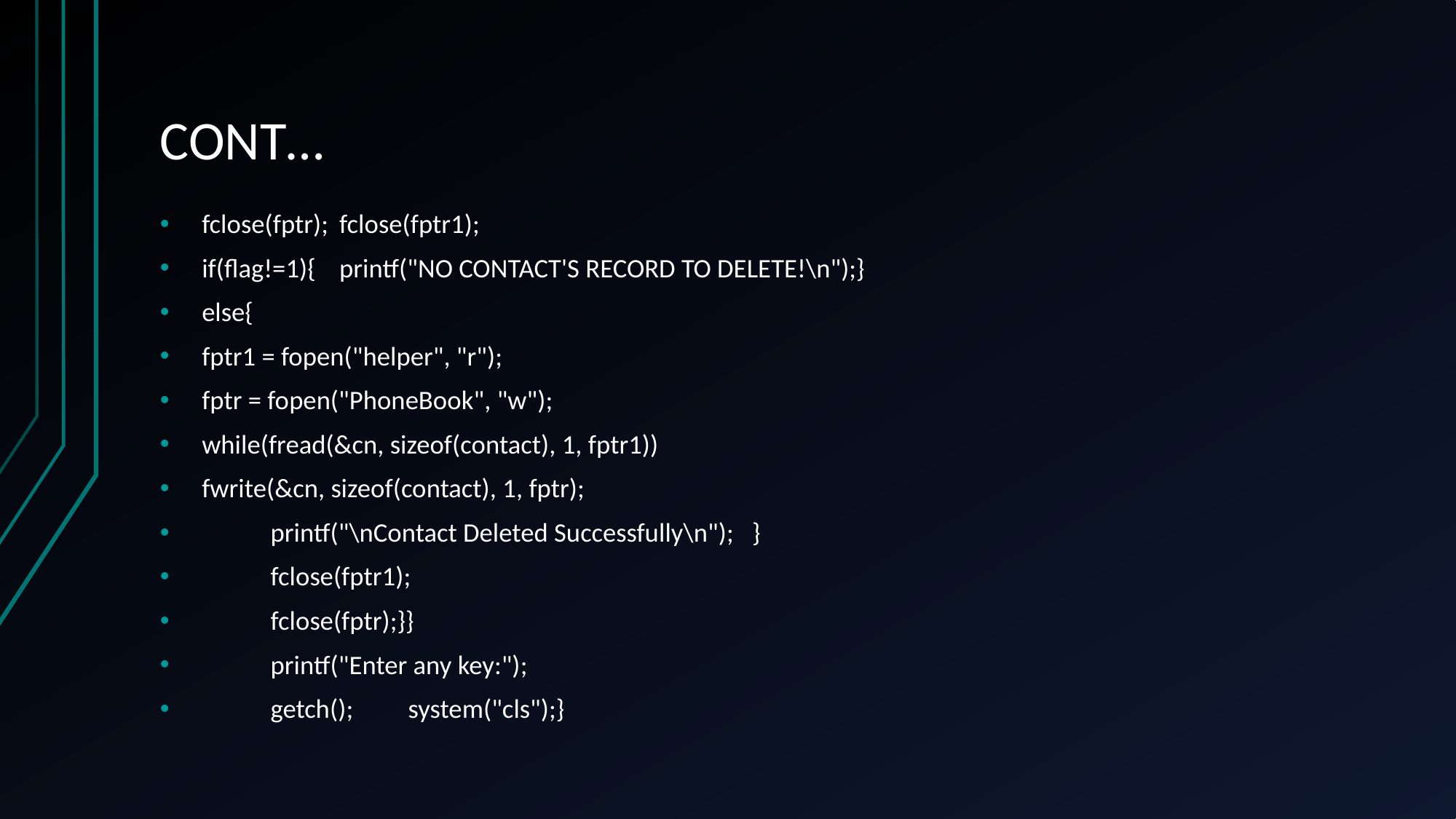

# CONT…
fclose(fptr);		fclose(fptr1);
if(flag!=1){	printf("NO CONTACT'S RECORD TO DELETE!\n");}
else{
fptr1 = fopen("helper", "r");
fptr = fopen("PhoneBook", "w");
while(fread(&cn, sizeof(contact), 1, fptr1))
fwrite(&cn, sizeof(contact), 1, fptr);
	printf("\nContact Deleted Successfully\n");	}
	fclose(fptr1);
	fclose(fptr);}}
	printf("Enter any key:");
	getch();	system("cls");}